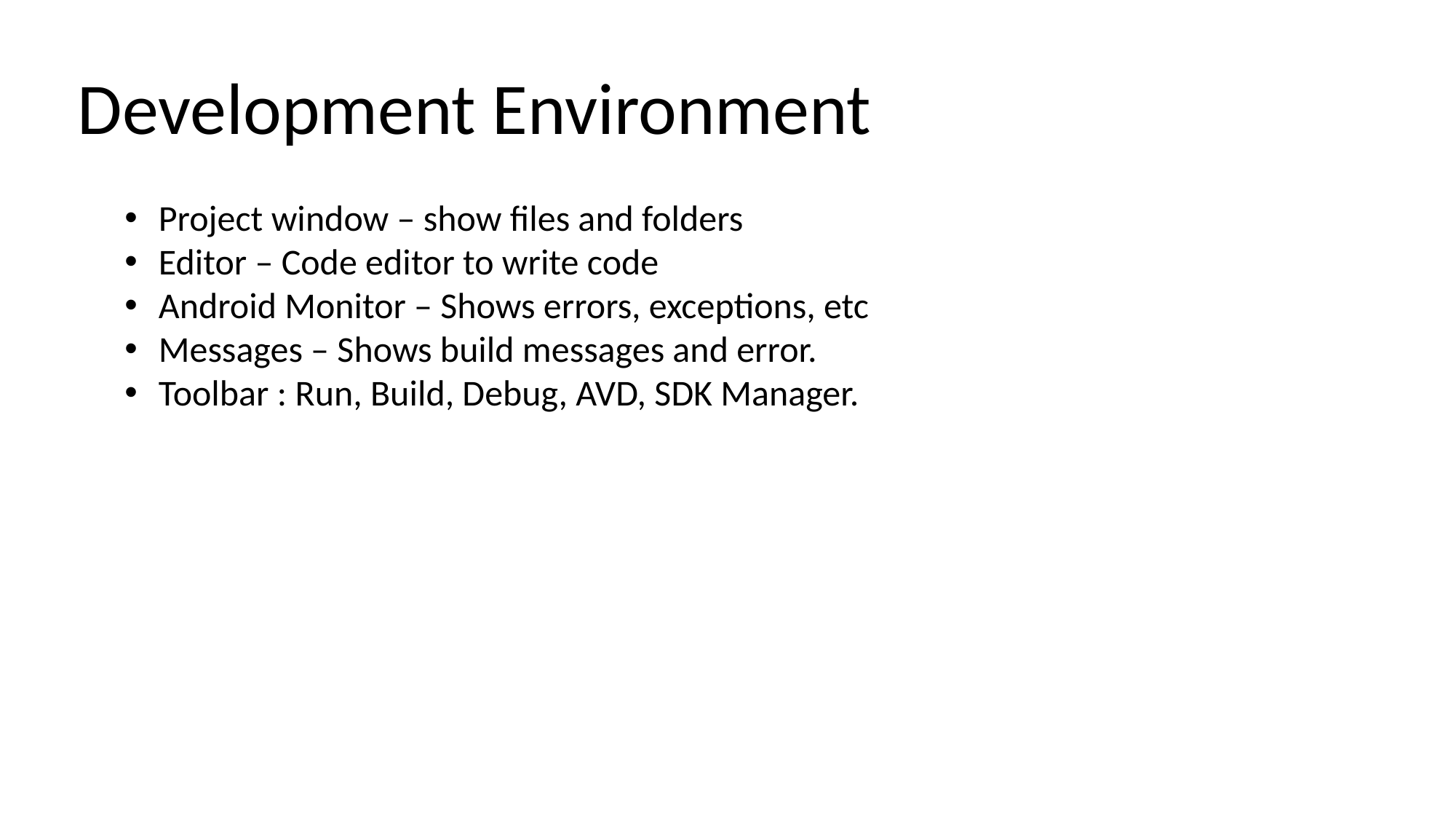

Development Environment
Project window – show files and folders
Editor – Code editor to write code
Android Monitor – Shows errors, exceptions, etc
Messages – Shows build messages and error.
Toolbar : Run, Build, Debug, AVD, SDK Manager.